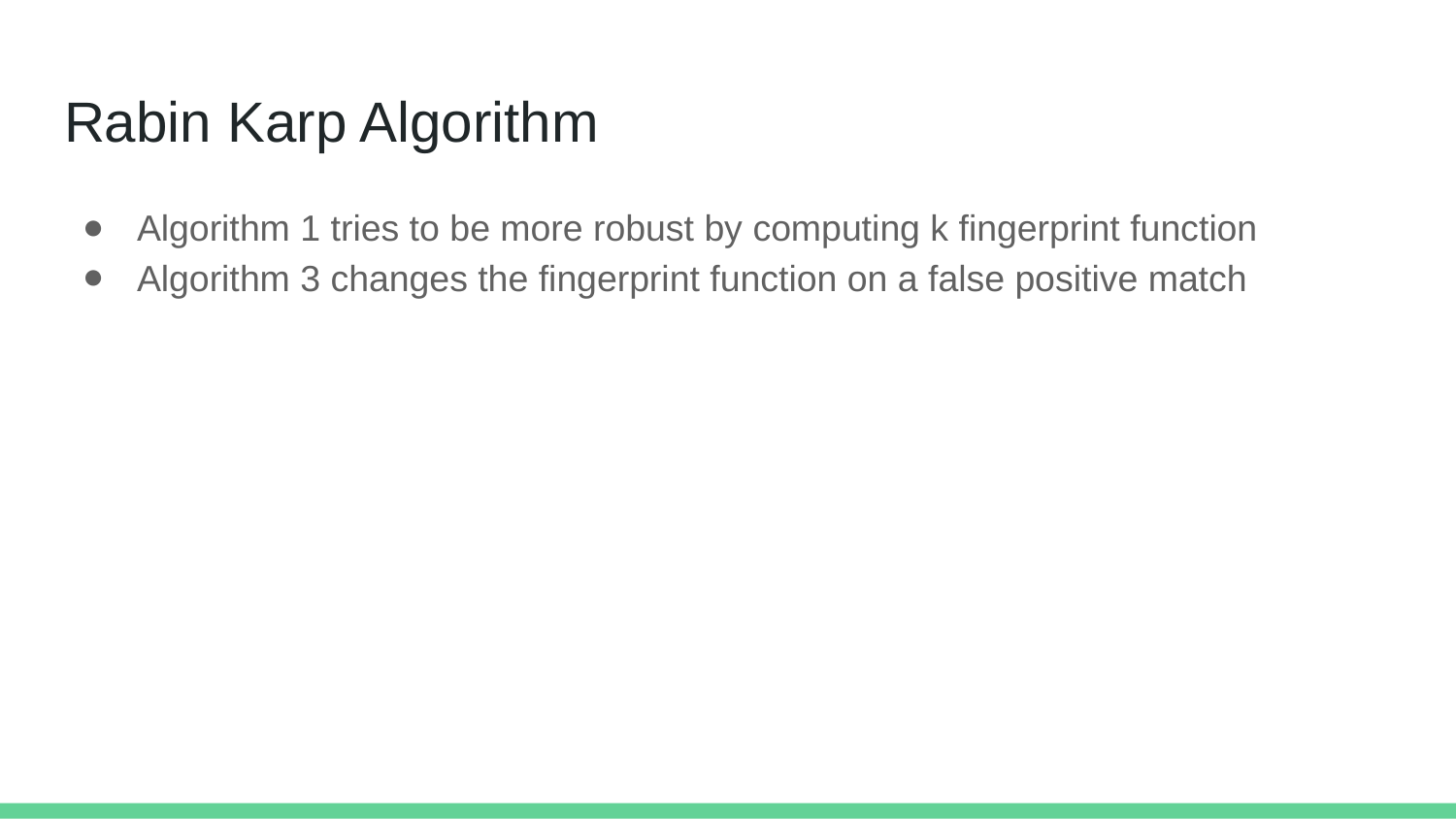

# Rabin Karp Algorithm

Algorithm 1 tries to be more robust by computing k fingerprint function
Algorithm 3 changes the fingerprint function on a false positive match